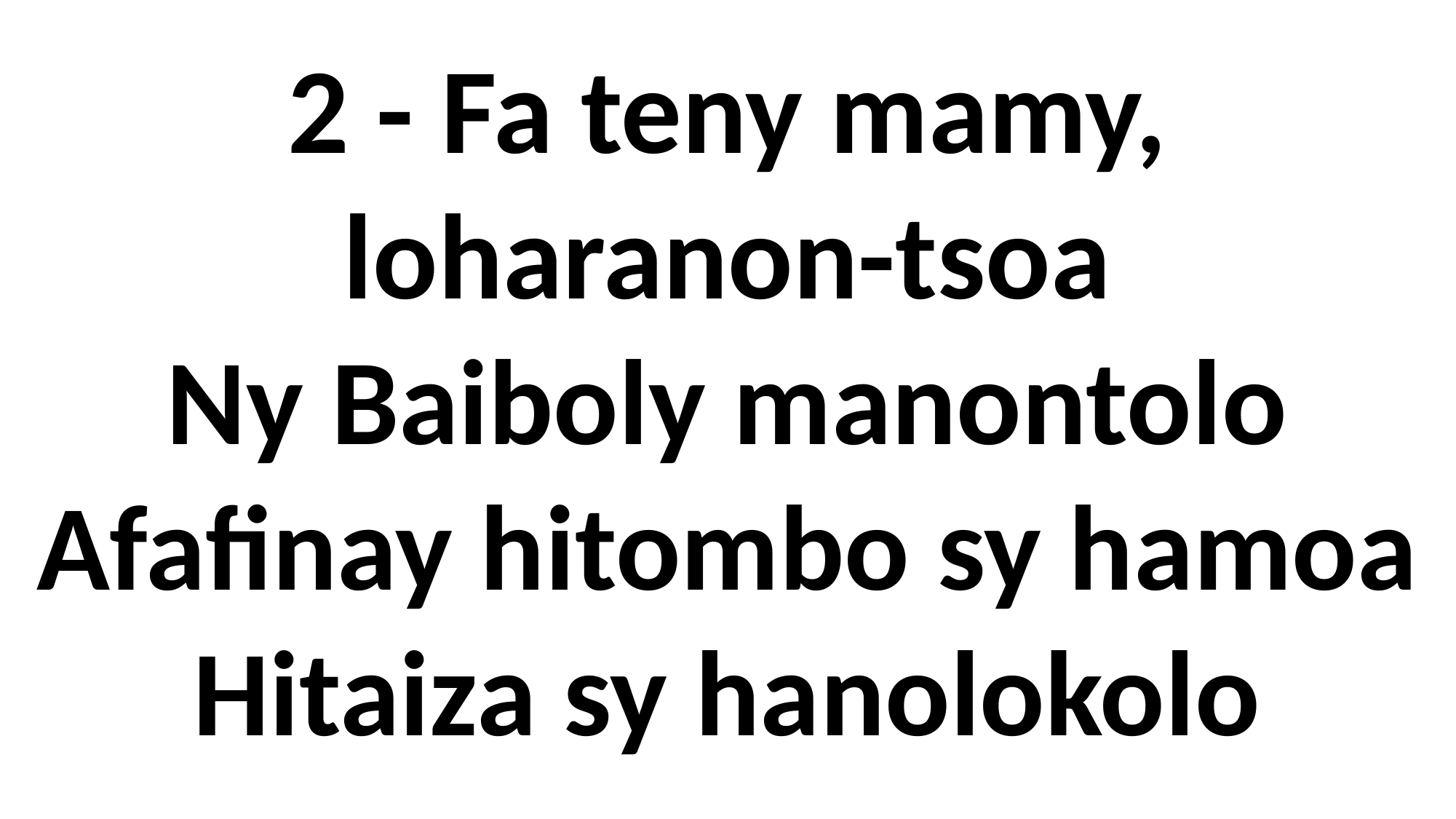

2 - Fa teny mamy, loharanon-tsoa
Ny Baiboly manontolo
Afafinay hitombo sy hamoa
Hitaiza sy hanolokolo